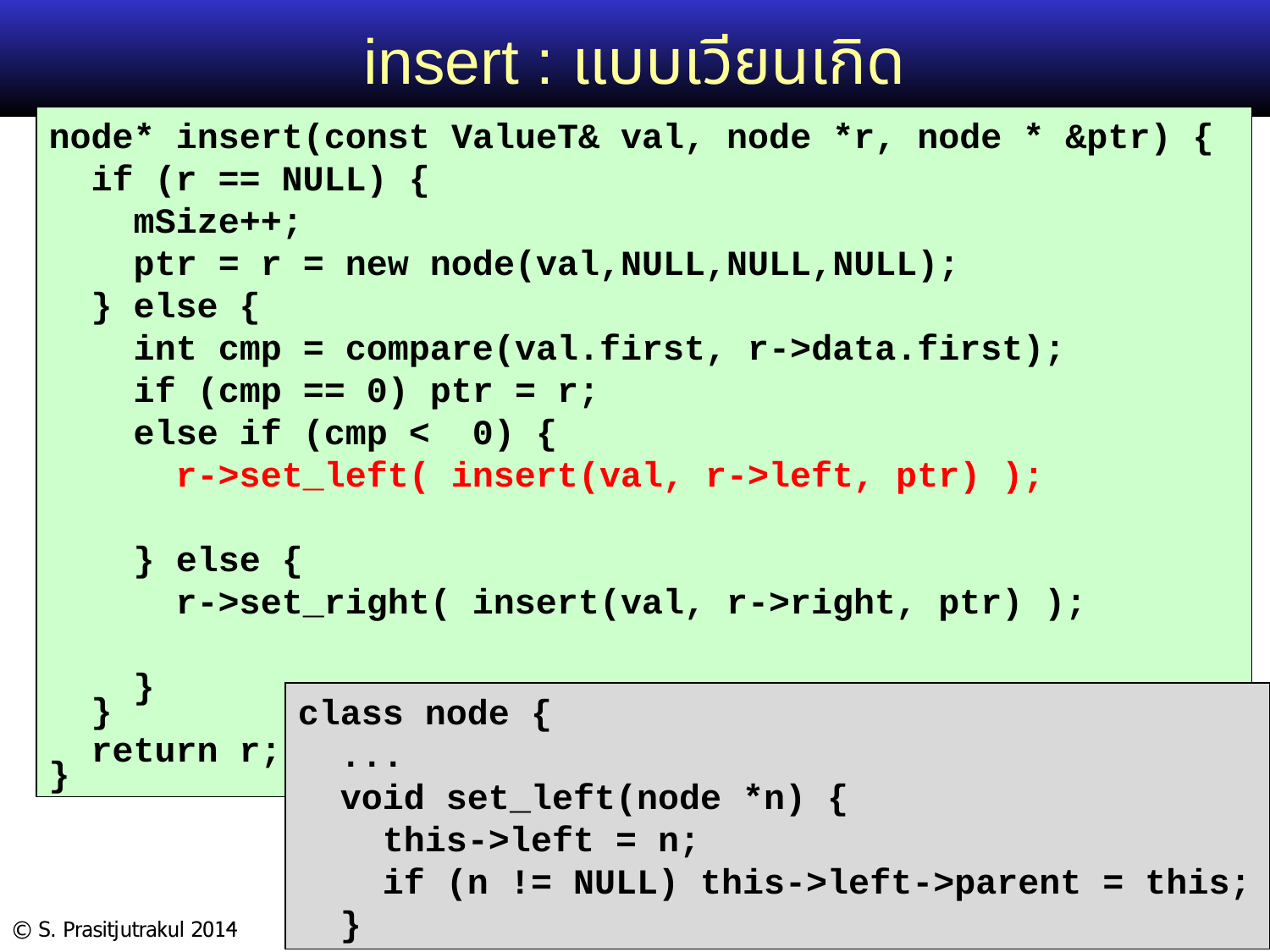

# insert : แบบเวียนเกิด
node* insert(const ValueT& val, node *r, node * &ptr) {
  if (r == NULL) {
    mSize++;
    ptr = r = new node(val,NULL,NULL,NULL);
  } else {
    int cmp = compare(val.first, r->data.first);
    if (cmp == 0) ptr = r;
    else if (cmp <  0) {
      r->set_left( insert(val, r->left, ptr) );

    } else {
      r->set_right( insert(val, r->right, ptr) );

    }
  }
  return r;
}
class node {
  ...
  void set_left(node *n) {
    this->left = n;
    if (n != NULL) this->left->parent = this;
  }